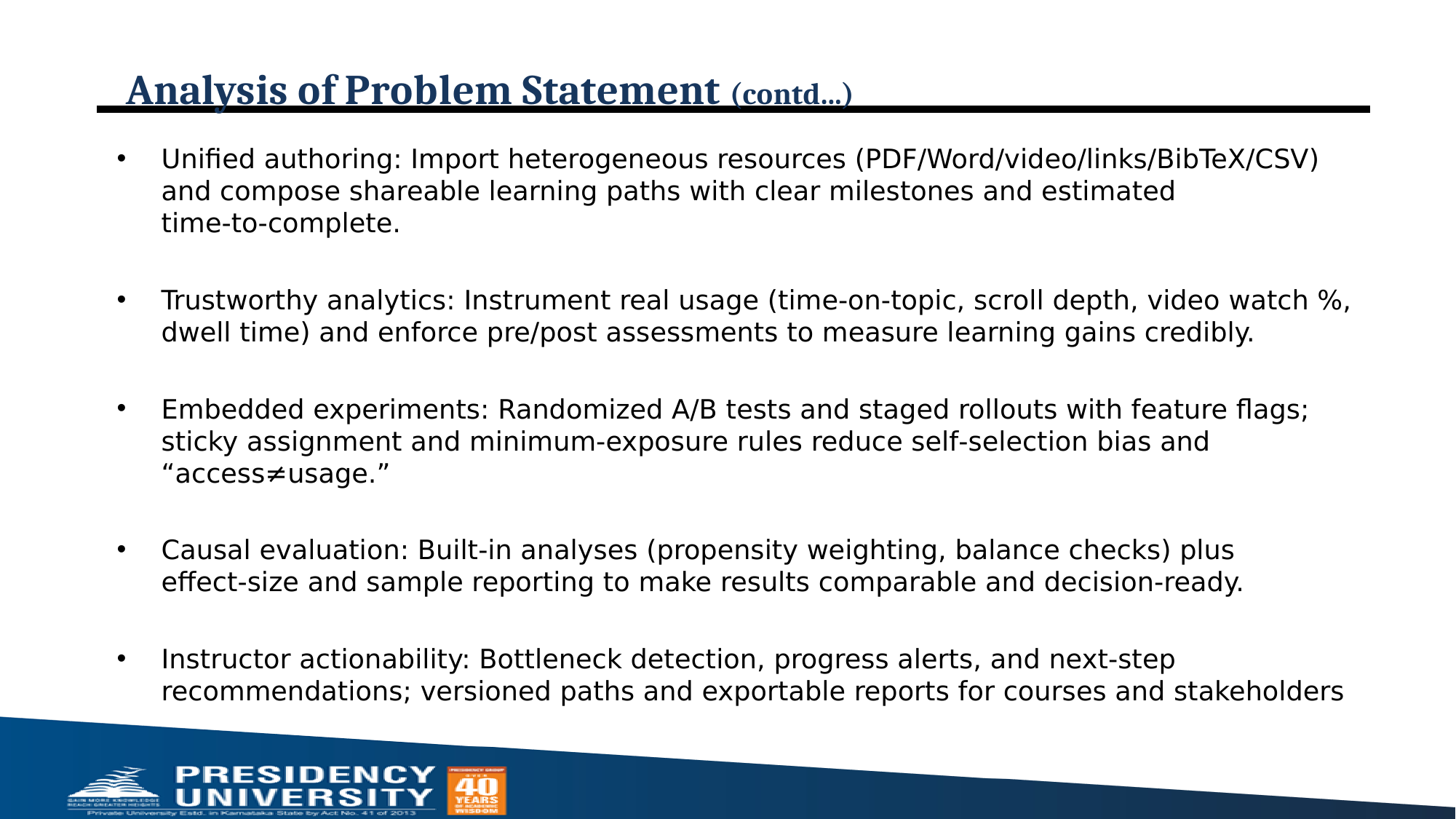

# Analysis of Problem Statement (contd...)
Unified authoring: Import heterogeneous resources (PDF/Word/video/links/BibTeX/CSV) and compose shareable learning paths with clear milestones and estimated time‑to‑complete.

Trustworthy analytics: Instrument real usage (time‑on‑topic, scroll depth, video watch %, dwell time) and enforce pre/post assessments to measure learning gains credibly.

Embedded experiments: Randomized A/B tests and staged rollouts with feature flags; sticky assignment and minimum‑exposure rules reduce self‑selection bias and “access≠usage.”

Causal evaluation: Built‑in analyses (propensity weighting, balance checks) plus effect‑size and sample reporting to make results comparable and decision‑ready.

Instructor actionability: Bottleneck detection, progress alerts, and next‑step recommendations; versioned paths and exportable reports for courses and stakeholders